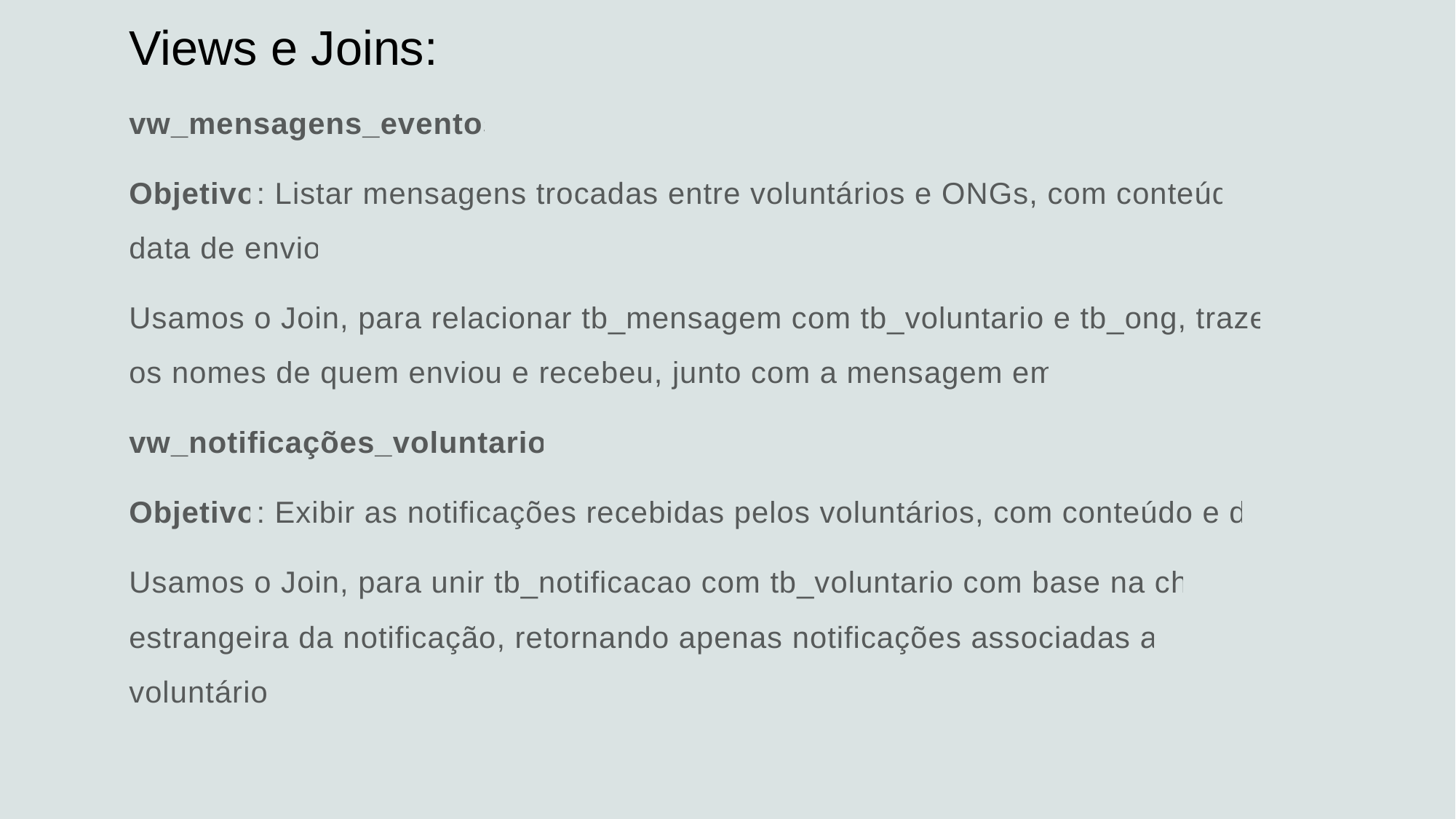

# Views e Joins:
vw_mensagens_eventos
Objetivo: Listar mensagens trocadas entre voluntários e ONGs, com conteúdo e data de envio.
Usamos o Join, para relacionar tb_mensagem com tb_voluntario e tb_ong, trazendo os nomes de quem enviou e recebeu, junto com a mensagem em si.
vw_notificações_voluntarios
Objetivo: Exibir as notificações recebidas pelos voluntários, com conteúdo e data.
Usamos o Join, para unir tb_notificacao com tb_voluntario com base na chave estrangeira da notificação, retornando apenas notificações associadas a um voluntário.